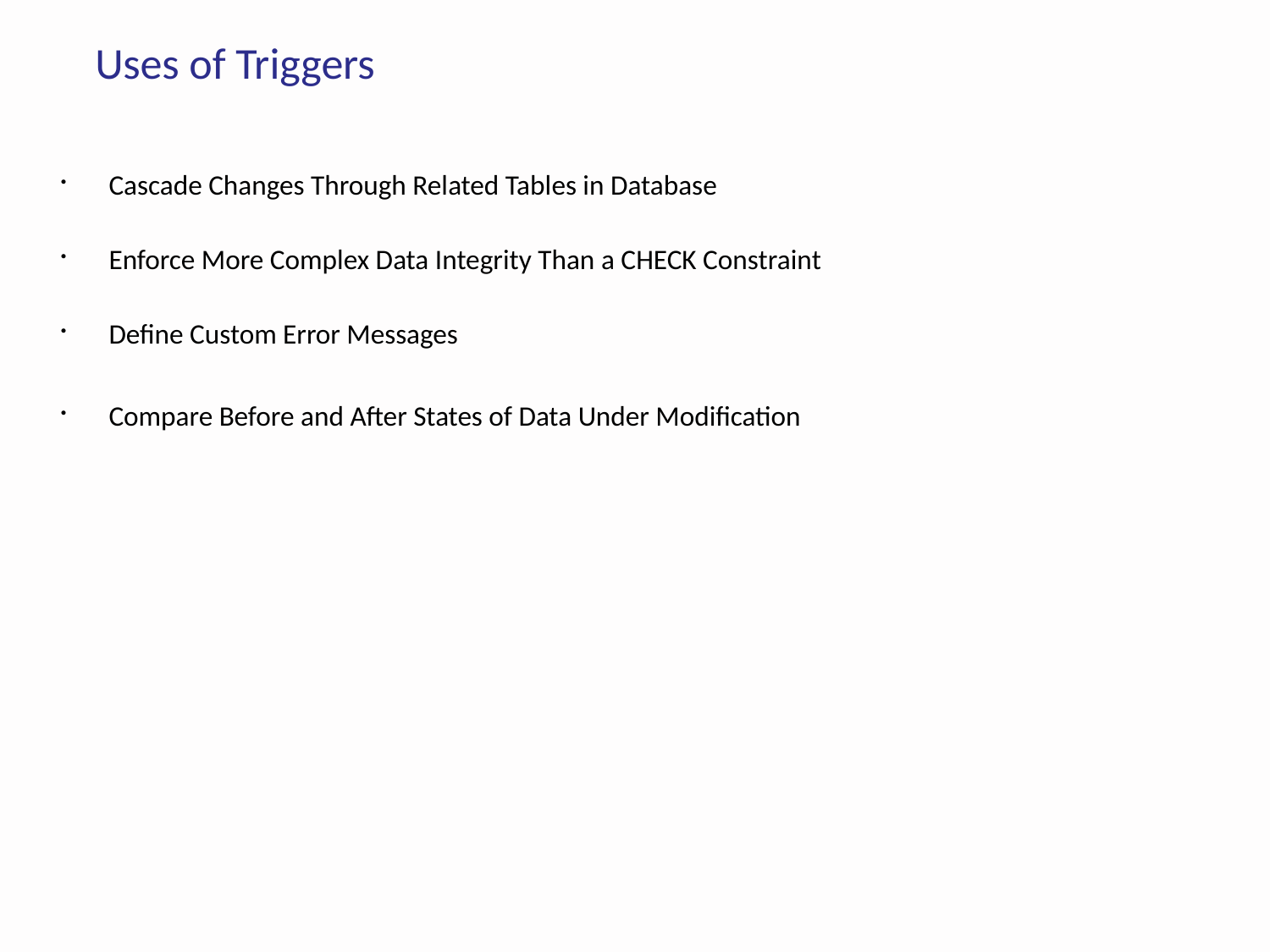

# Uses of Triggers
Cascade Changes Through Related Tables in Database
Enforce More Complex Data Integrity Than a CHECK Constraint
Define Custom Error Messages

Compare Before and After States of Data Under Modification